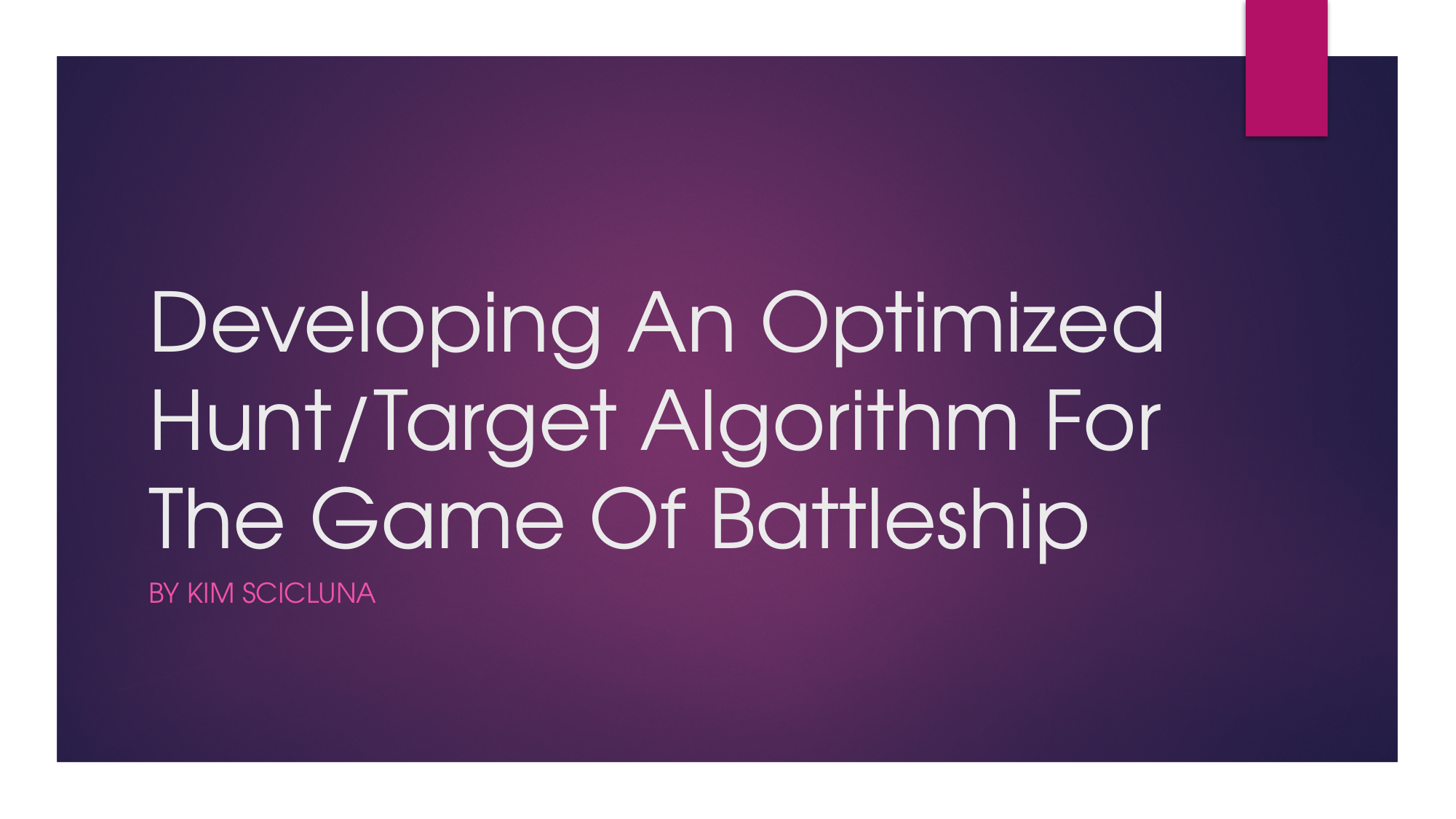

# Developing An Optimized Hunt/Target Algorithm For The Game Of Battleship
By Kim Scicluna